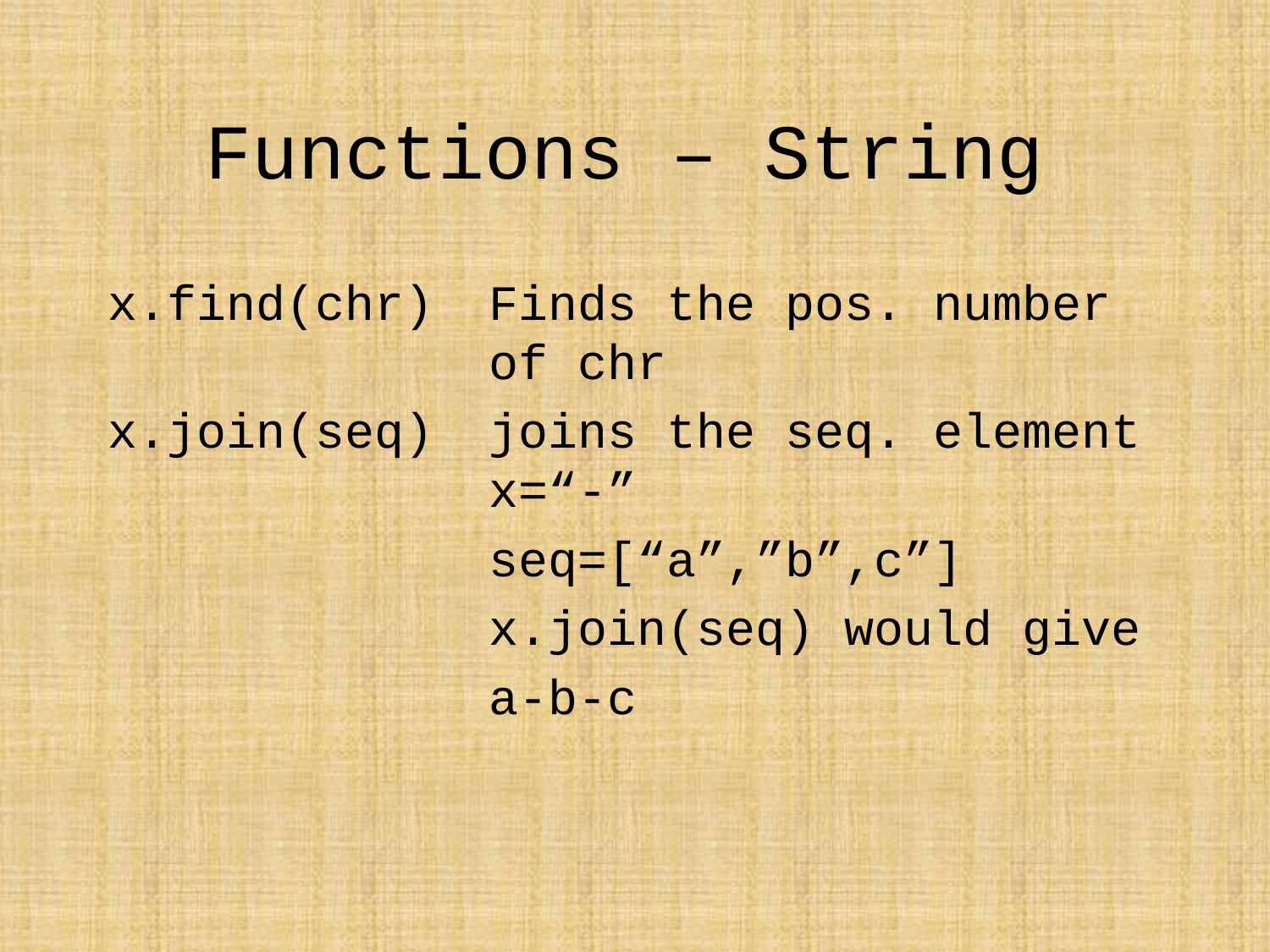

# Functions – String
x.find(chr)	Finds the pos. number 			of chr
x.join(seq)	joins the seq. element			x=“-”
			seq=[“a”,”b”,c”]
			x.join(seq) would give
			a-b-c